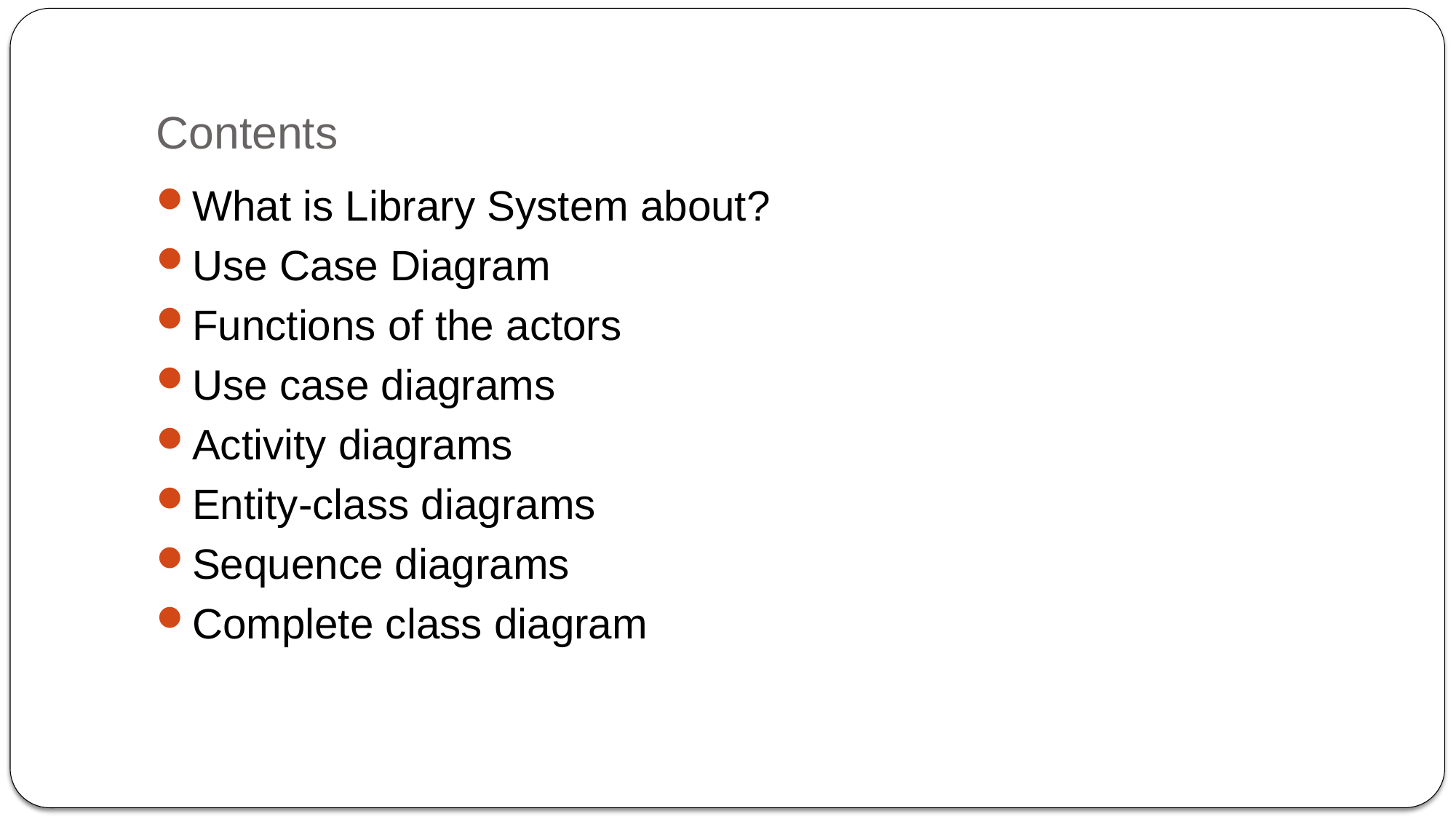

# Contents
What is Library System about?
Use Case Diagram
Functions of the actors
Use case diagrams
Activity diagrams
Entity-class diagrams
Sequence diagrams
Complete class diagram